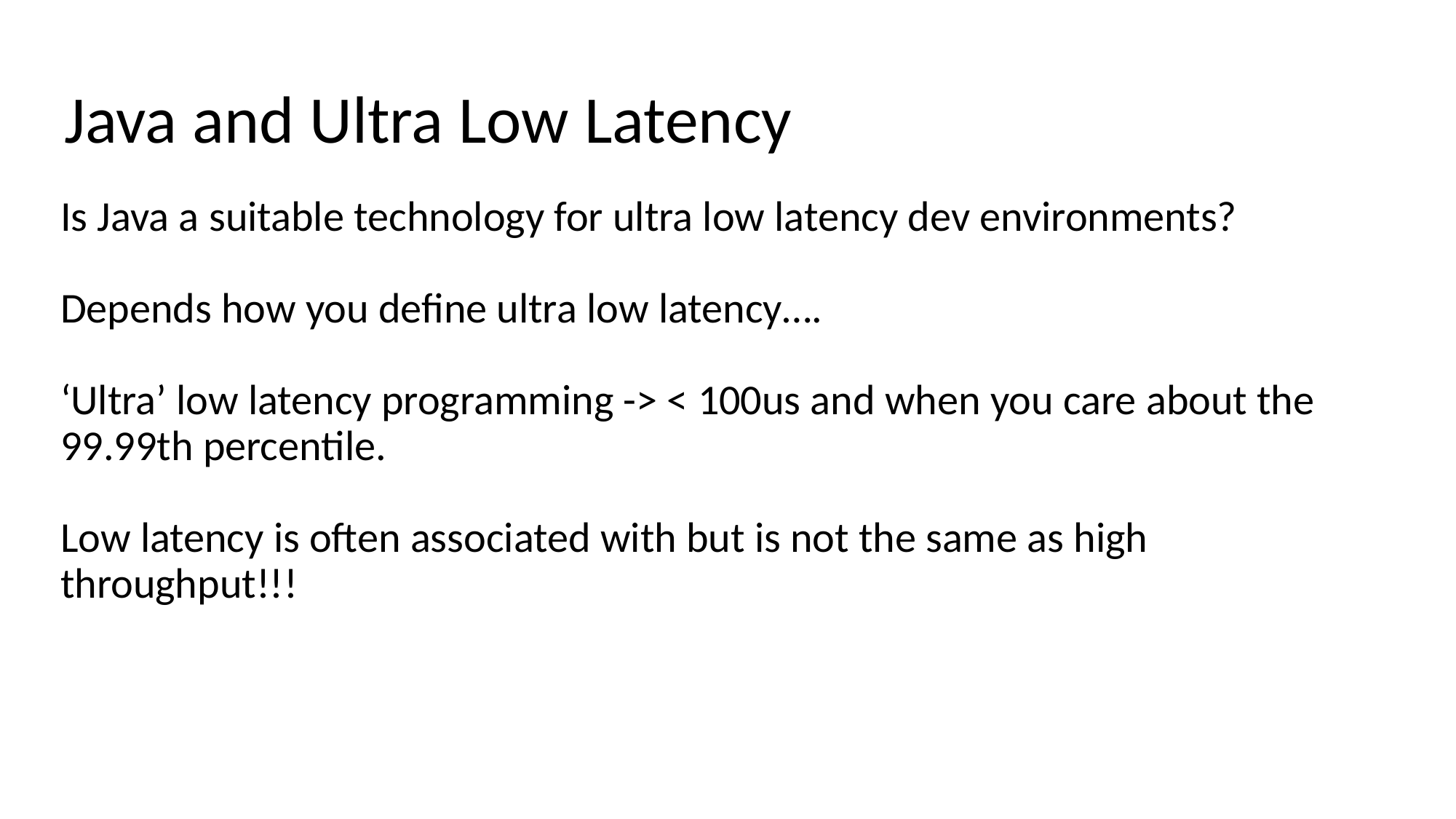

# Java and Ultra Low Latency
Is Java a suitable technology for ultra low latency dev environments?

Depends how you define ultra low latency….

‘Ultra’ low latency programming -> < 100us and when you care about the 99.99th percentile.

Low latency is often associated with but is not the same as high throughput!!!